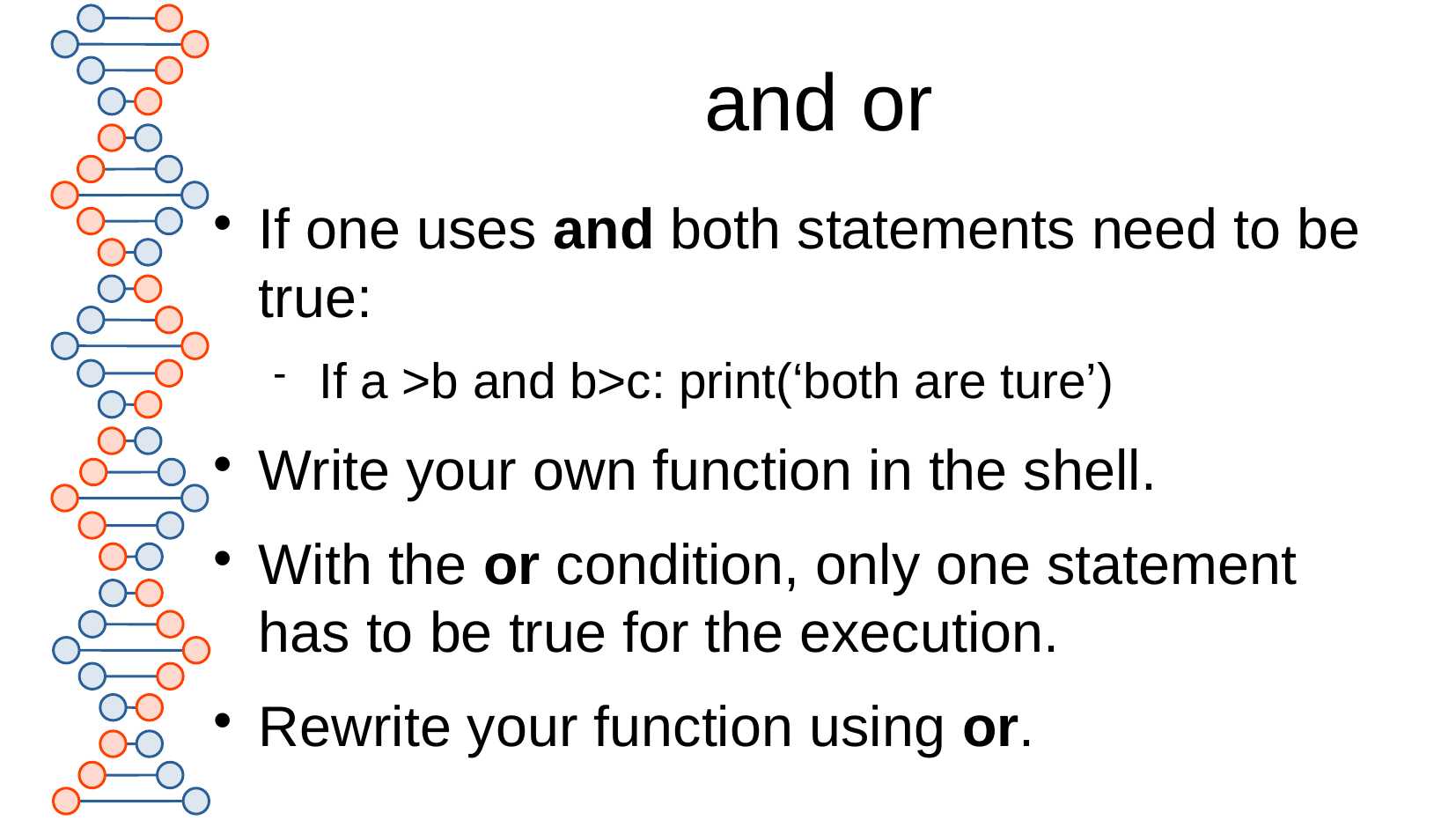

and or
If one uses and both statements need to be true:
If a >b and b>c: print(‘both are ture’)
Write your own function in the shell.
With the or condition, only one statement has to be true for the execution.
Rewrite your function using or.